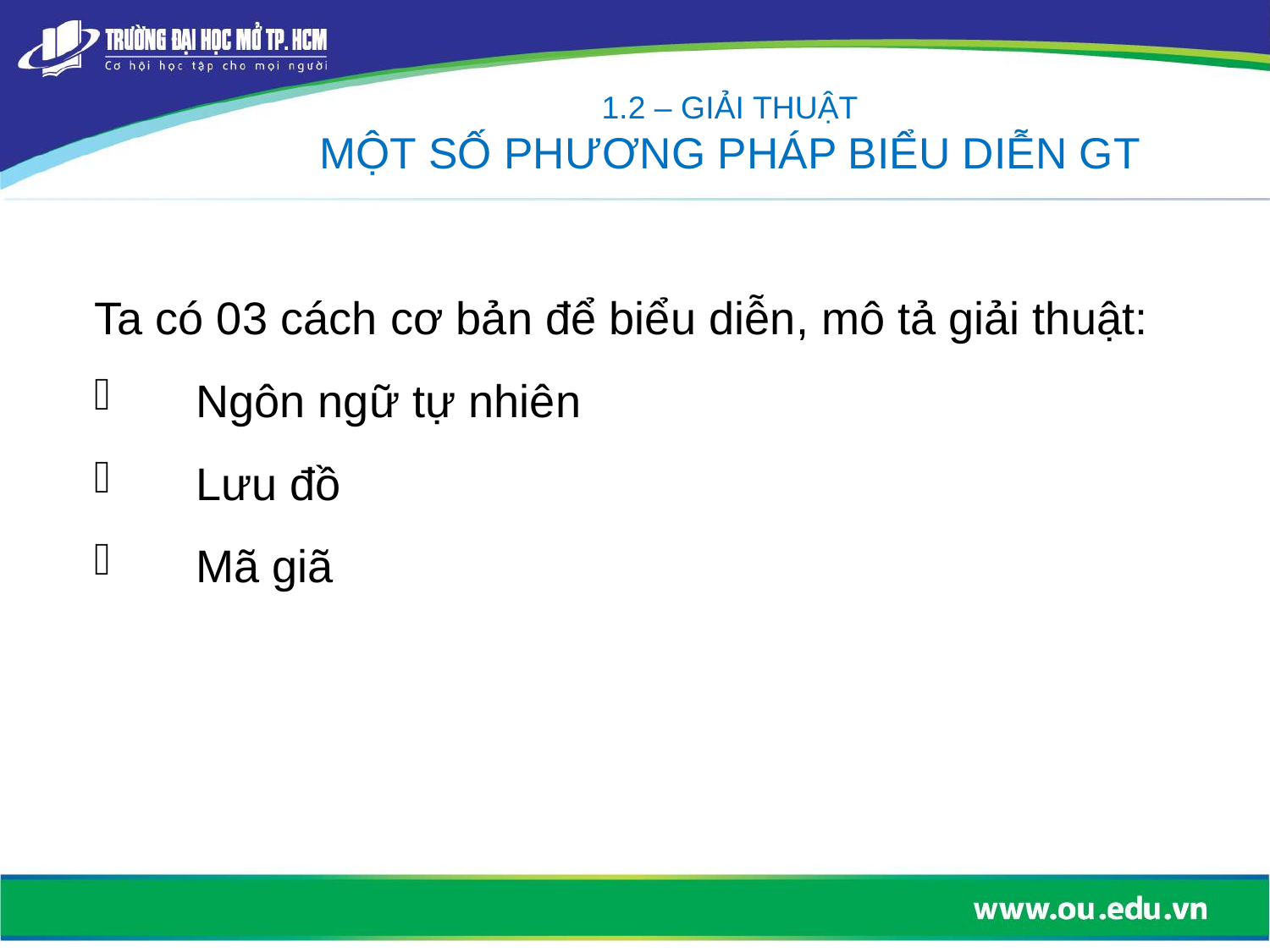

1.2 – GIẢI THUẬT
MỘT SỐ PHƯƠNG PHÁP BIỂU DIỄN GT
Ta có 03 cách cơ bản để biểu diễn, mô tả giải thuật:
Ngôn ngữ tự nhiên
Lưu đồ
Mã giã